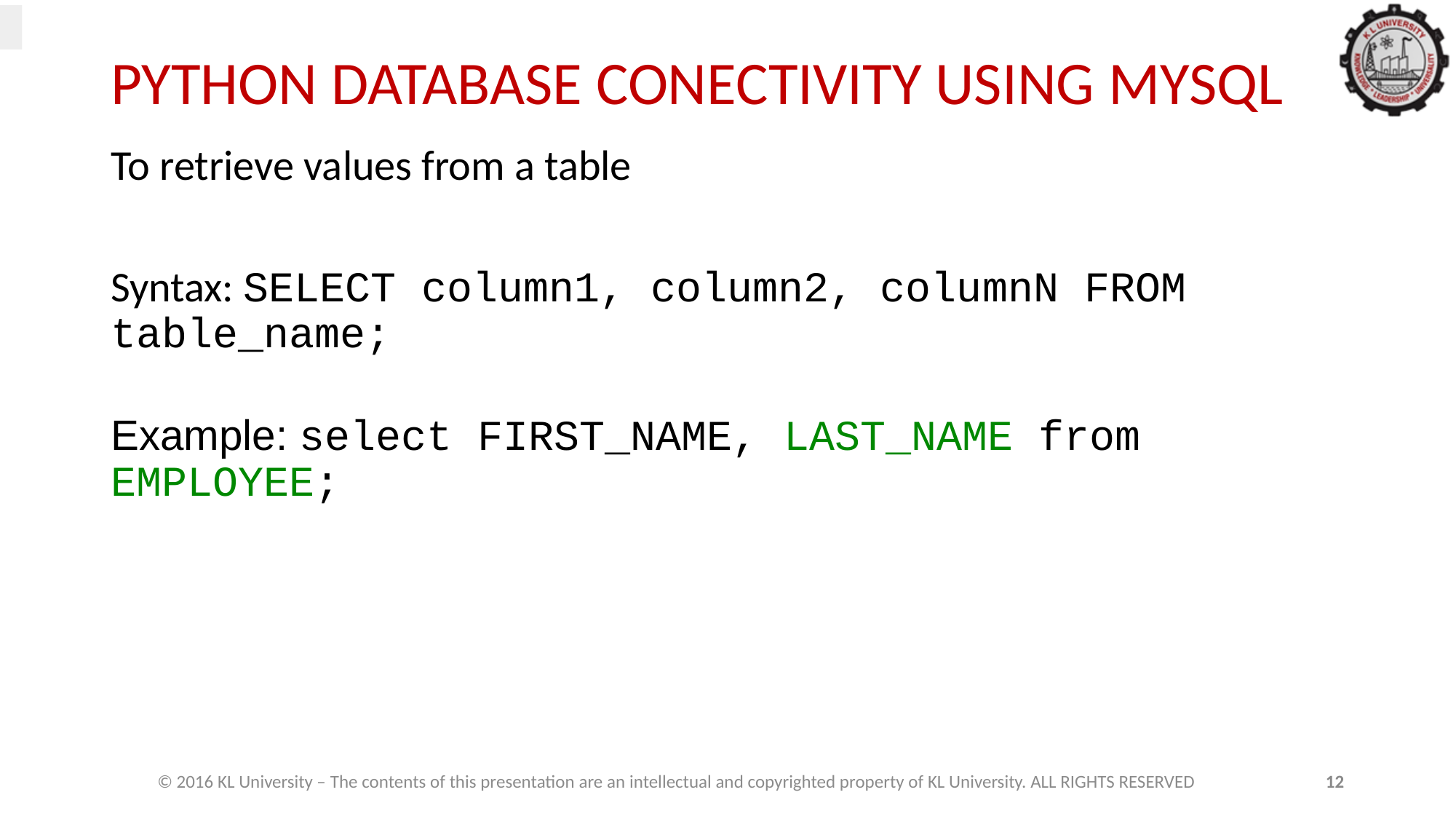

# PYTHON DATABASE CONECTIVITY USING MYSQL
To retrieve values from a table

Syntax: SELECT column1, column2, columnN FROM table_name;

Example: select FIRST_NAME, LAST_NAME from EMPLOYEE;

© 2016 KL University – The contents of this presentation are an intellectual and copyrighted property of KL University. ALL RIGHTS RESERVED
12